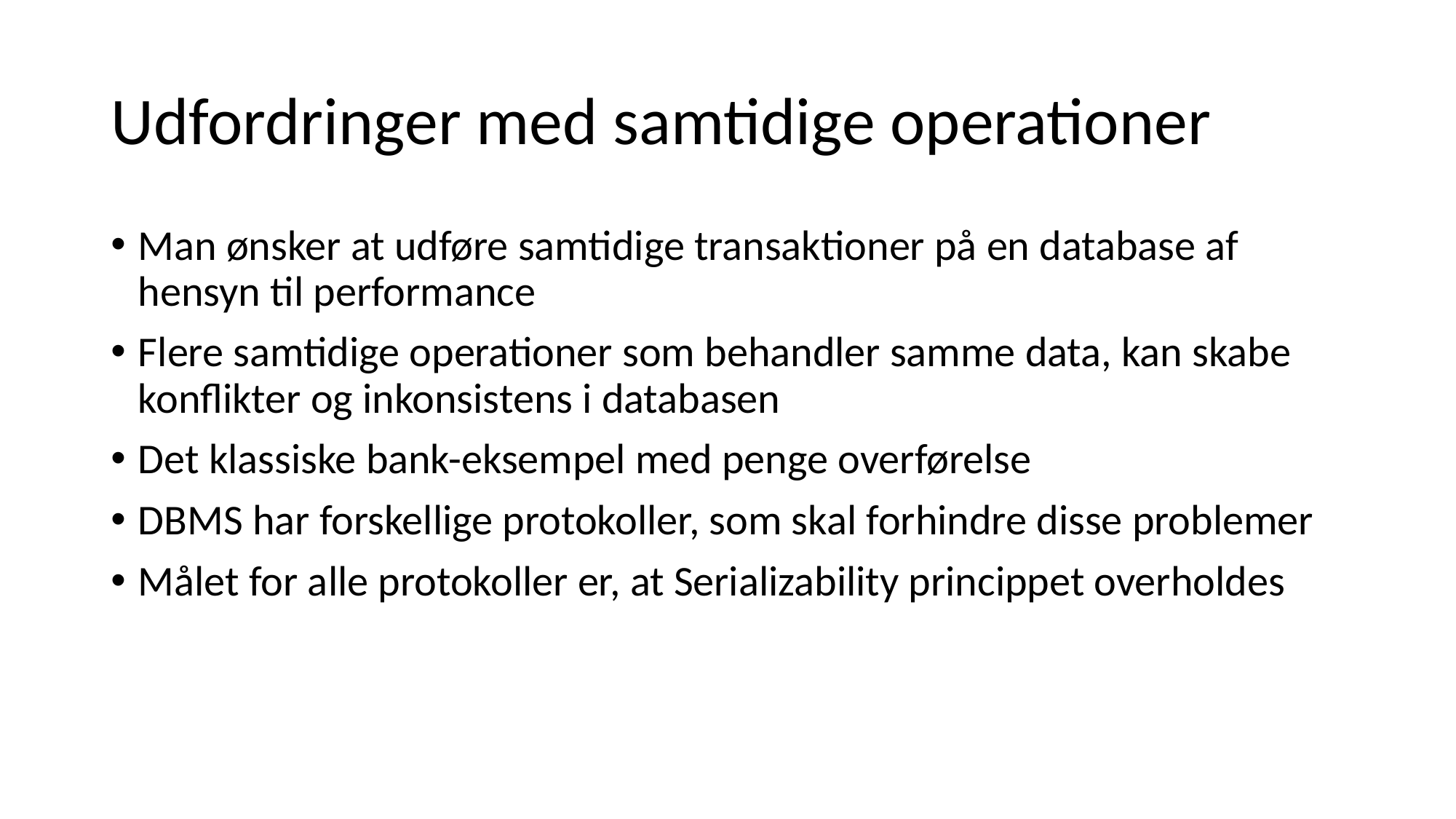

# Udfordringer med samtidige operationer
Man ønsker at udføre samtidige transaktioner på en database af hensyn til performance
Flere samtidige operationer som behandler samme data, kan skabe konflikter og inkonsistens i databasen
Det klassiske bank-eksempel med penge overførelse
DBMS har forskellige protokoller, som skal forhindre disse problemer
Målet for alle protokoller er, at Serializability princippet overholdes